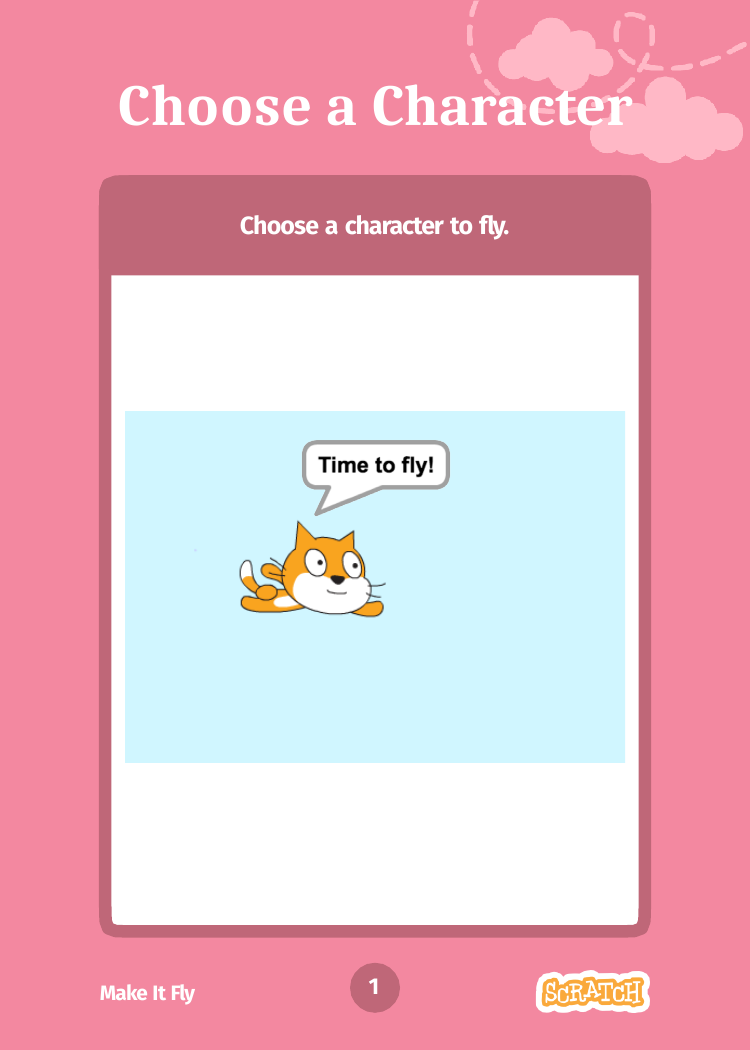

# Choose a Character

Choose a character to fly.

1
Make It Fly